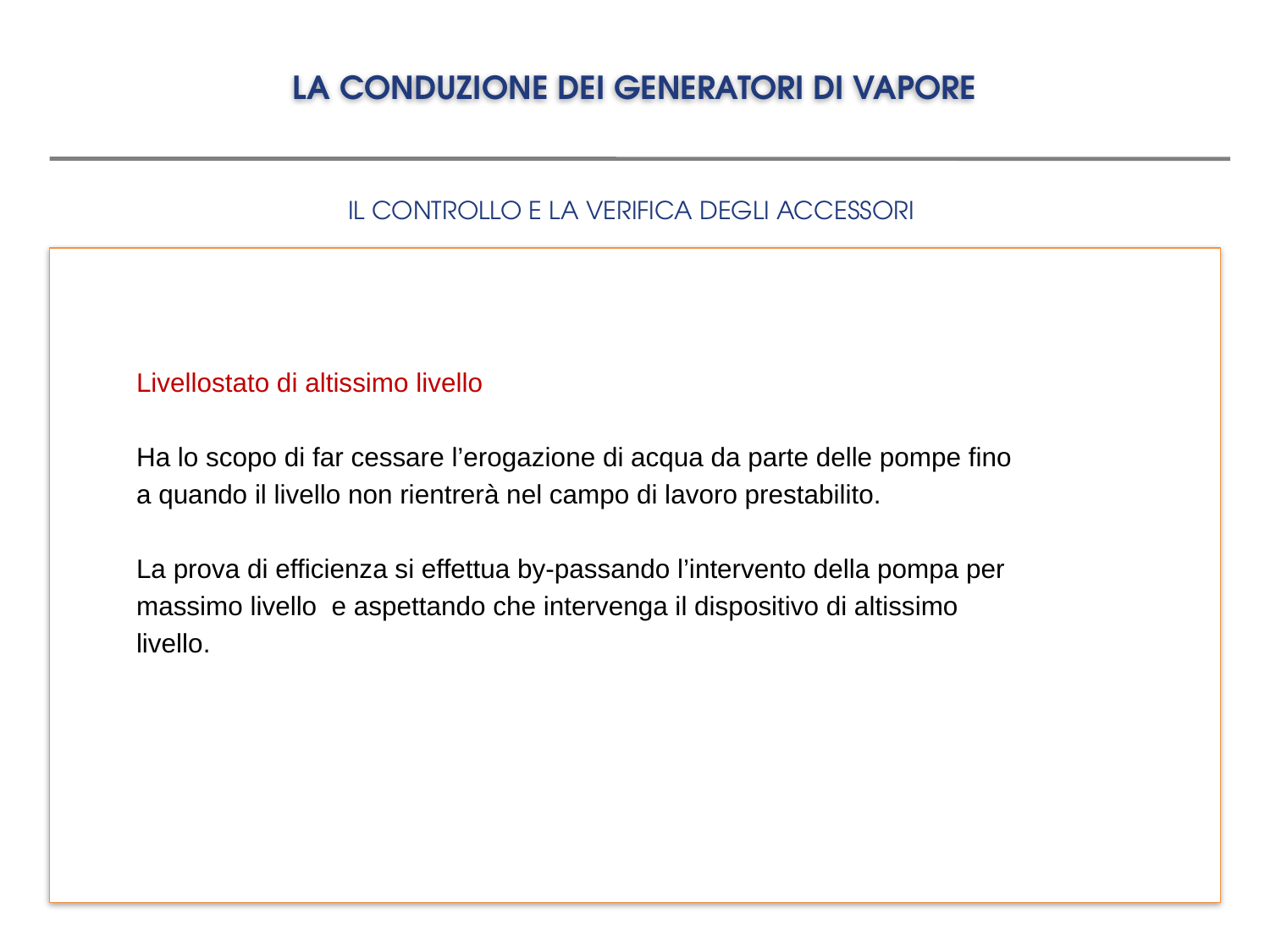

# LA CONDUZIONE DEI GENERATORI DI VAPORE
IL CONTROLLO E LA VERIFICA DEGLI ACCESSORI

          Livellostato di altissimo livello

          Ha lo scopo di far cessare l’erogazione di acqua da parte delle pompe fino
          a quando il livello non rientrerà nel campo di lavoro prestabilito.

          La prova di efficienza si effettua by-passando l’intervento della pompa per
          massimo livello  e aspettando che intervenga il dispositivo di altissimo
          livello.